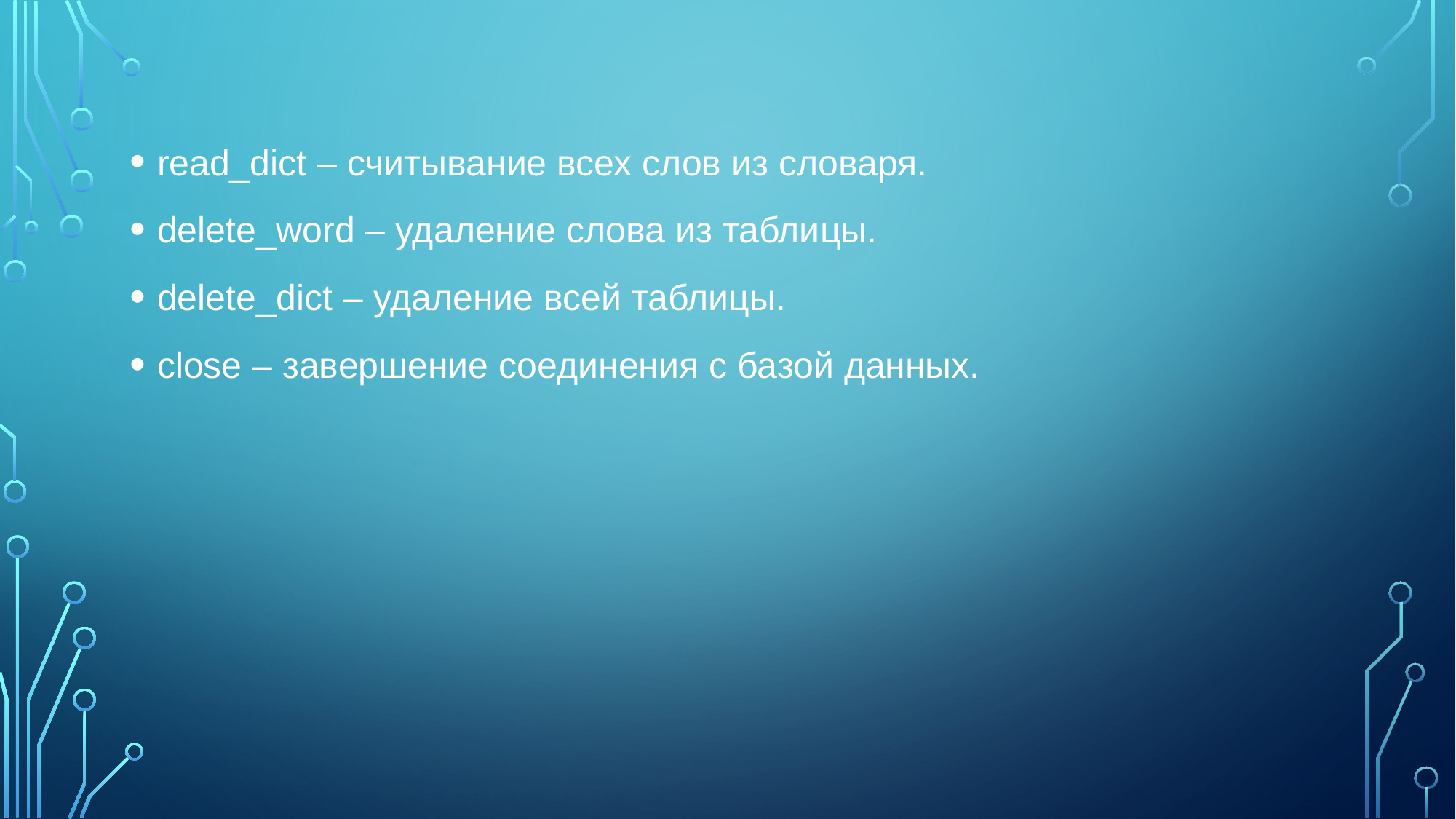

read_dict – считывание всех слов из словаря.
delete_word – удаление слова из таблицы.
delete_dict – удаление всей таблицы.
close – завершение соединения с базой данных.